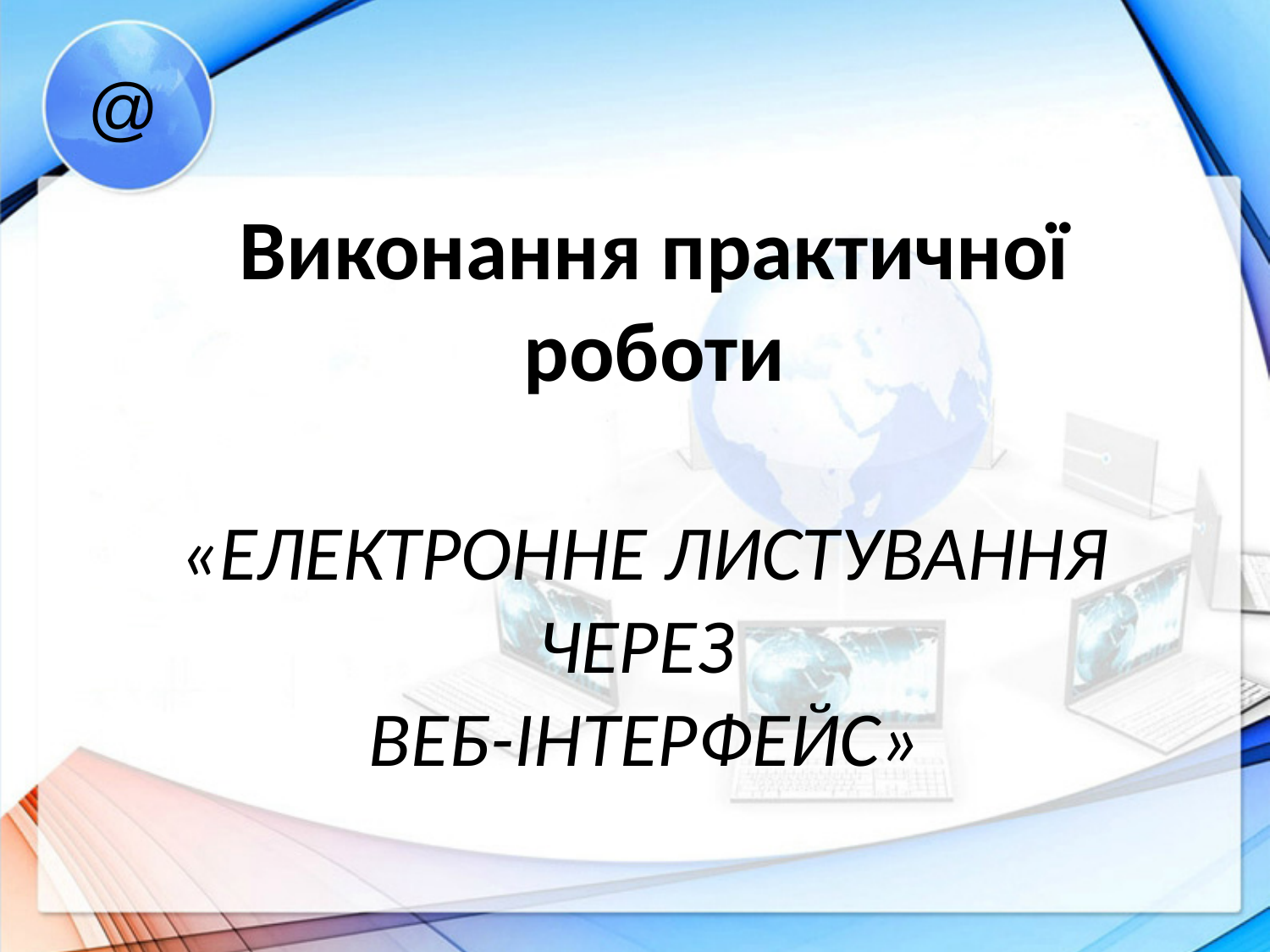

@
Виконання практичної роботи
«ЕЛЕКТРОННЕ ЛИСТУВАННЯ ЧЕРЕЗ
ВЕБ-ІНТЕРФЕЙС»